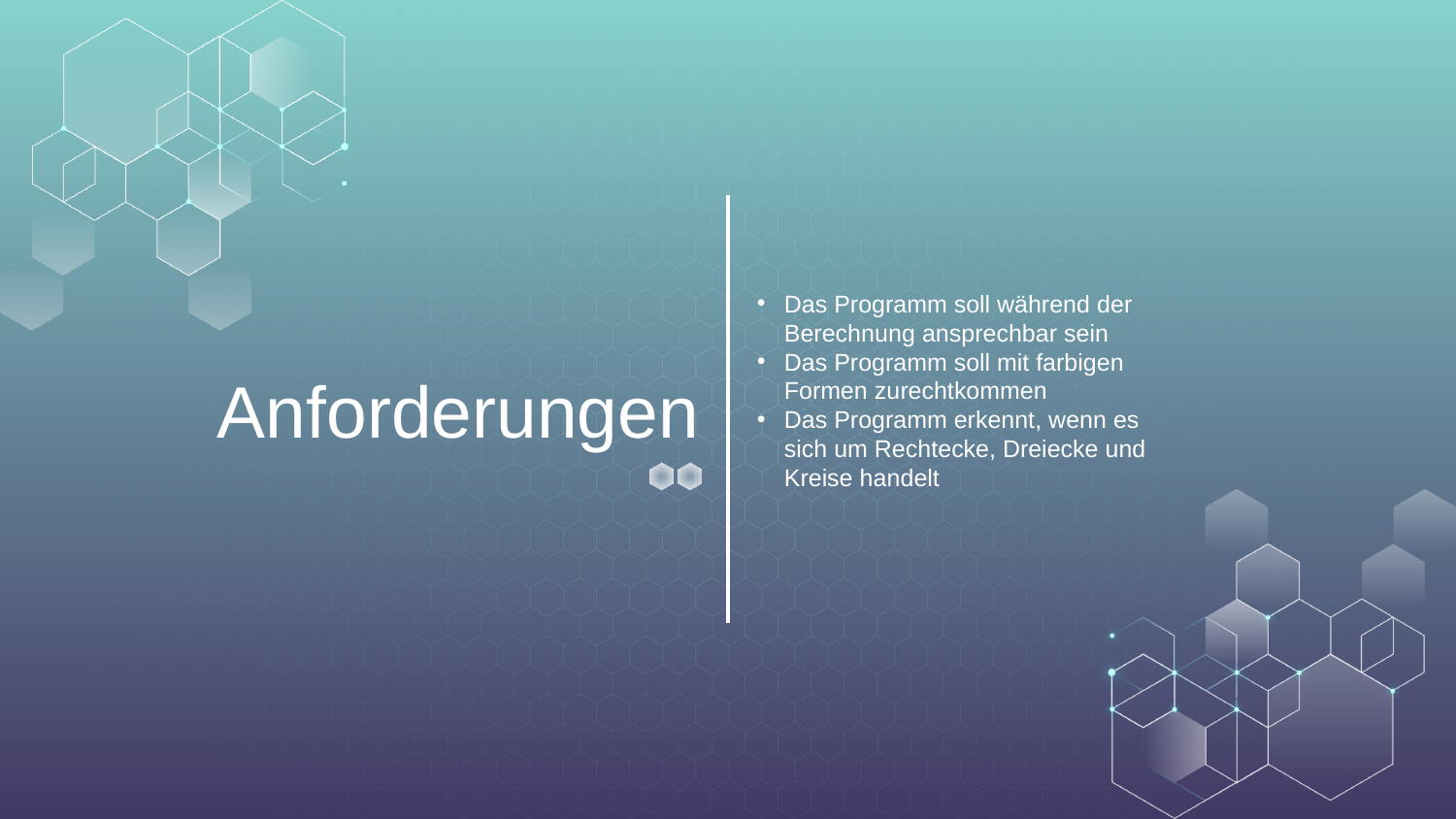

Das Programm soll während der Berechnung ansprechbar sein
Das Programm soll mit farbigen Formen zurechtkommen
Das Programm erkennt, wenn es sich um Rechtecke, Dreiecke und Kreise handelt
# Anforderungen